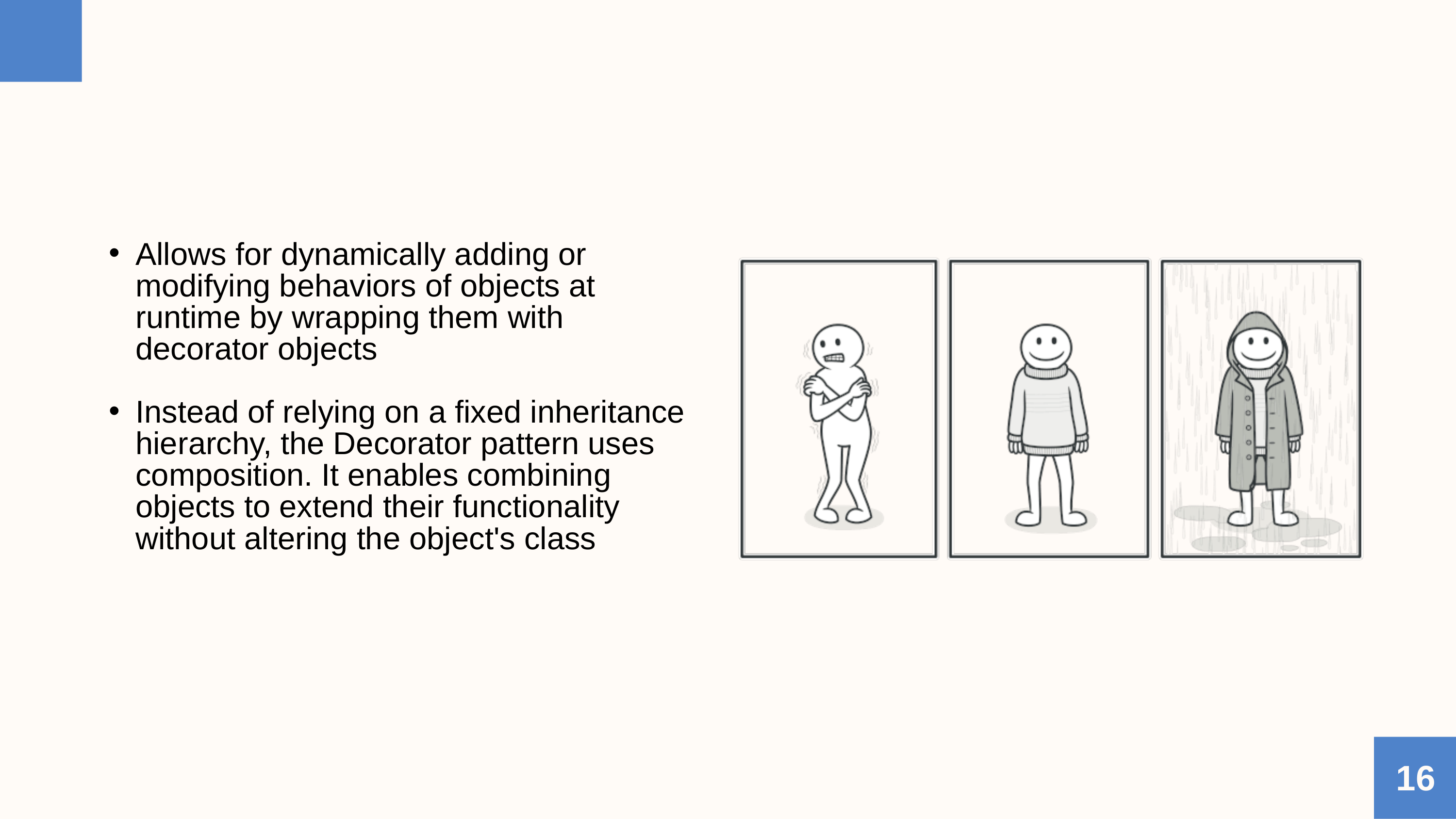

Allows for dynamically adding or modifying behaviors of objects at runtime by wrapping them with decorator objects

Instead of relying on a fixed inheritance hierarchy, the Decorator pattern uses composition. It enables combining objects to extend their functionality without altering the object's class

16